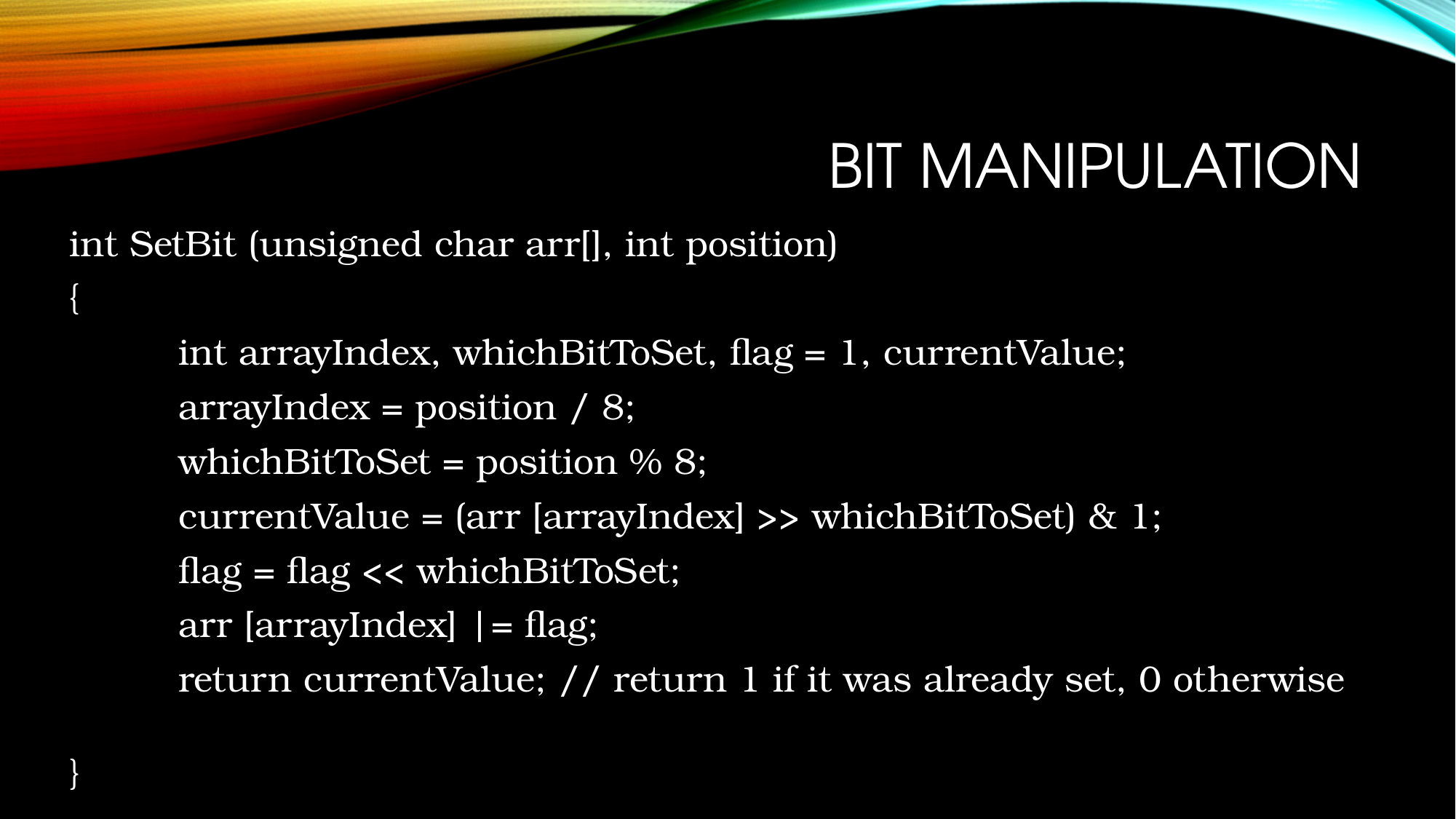

# Bit manipulation
int SetBit (unsigned char arr[], int position)
{
	int arrayIndex, whichBitToSet, flag = 1, currentValue;
	arrayIndex = position / 8;
	whichBitToSet = position % 8;
	currentValue = (arr [arrayIndex] >> whichBitToSet) & 1;
 	flag = flag << whichBitToSet;
	arr [arrayIndex] |= flag;
	return currentValue; // return 1 if it was already set, 0 otherwise
}